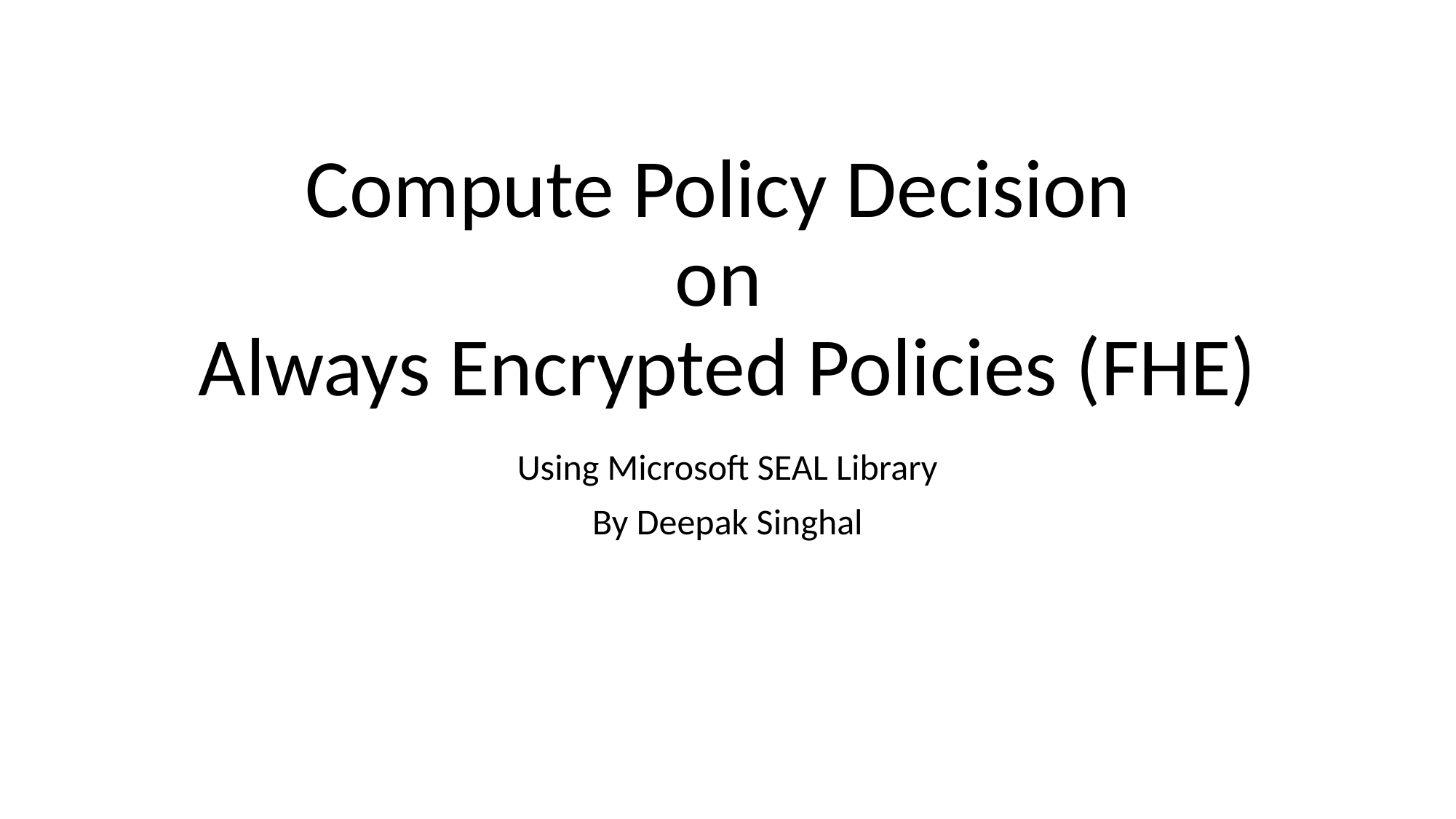

# Compute Policy Decision on  Always Encrypted Policies (FHE)
Using Microsoft SEAL Library
By Deepak Singhal